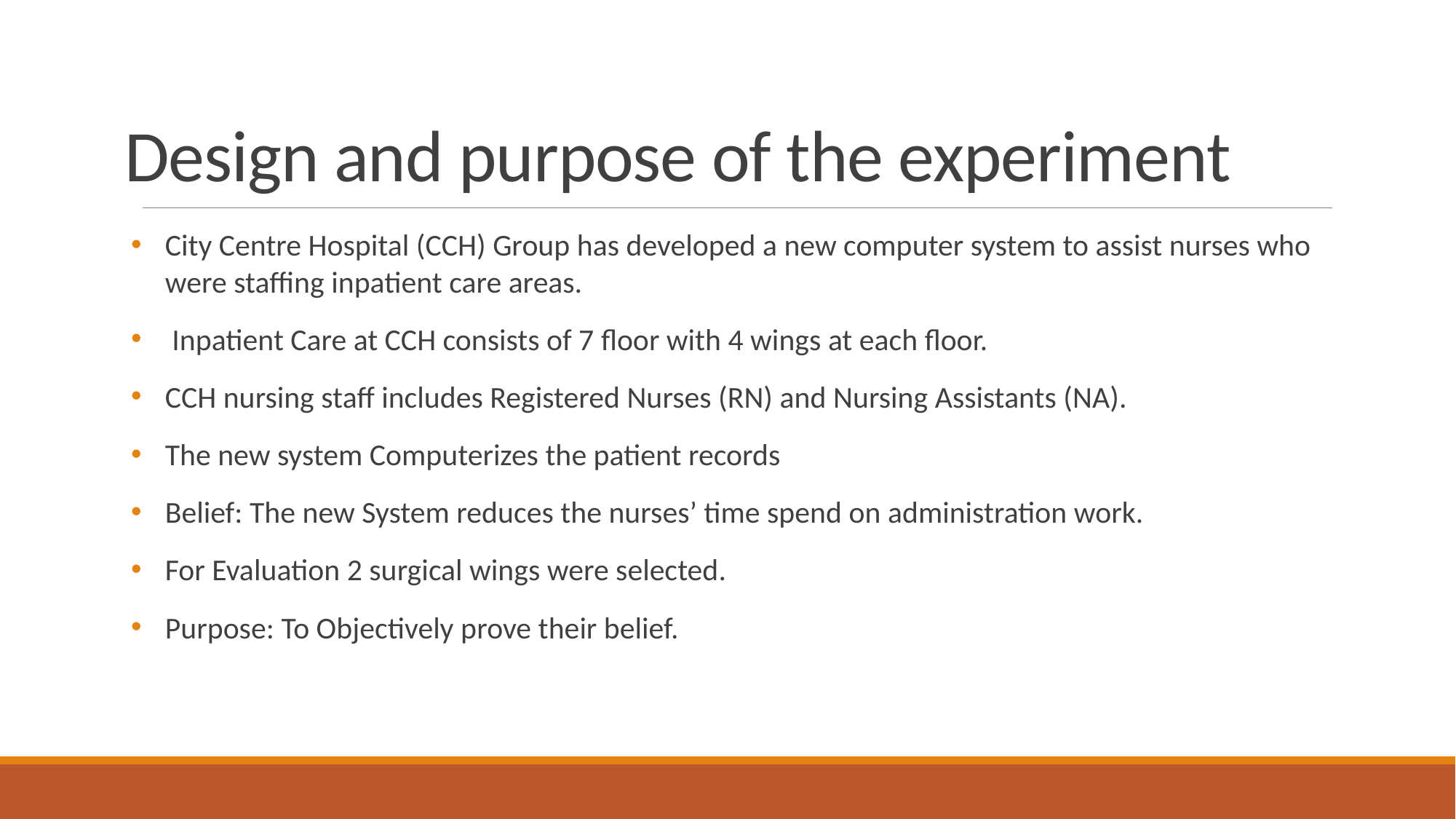

# Design and purpose of the experiment
City Centre Hospital (CCH) Group has developed a new computer system to assist nurses who were staffing inpatient care areas.
 Inpatient Care at CCH consists of 7 floor with 4 wings at each floor.
CCH nursing staff includes Registered Nurses (RN) and Nursing Assistants (NA).
The new system Computerizes the patient records
Belief: The new System reduces the nurses’ time spend on administration work.
For Evaluation 2 surgical wings were selected.
Purpose: To Objectively prove their belief.